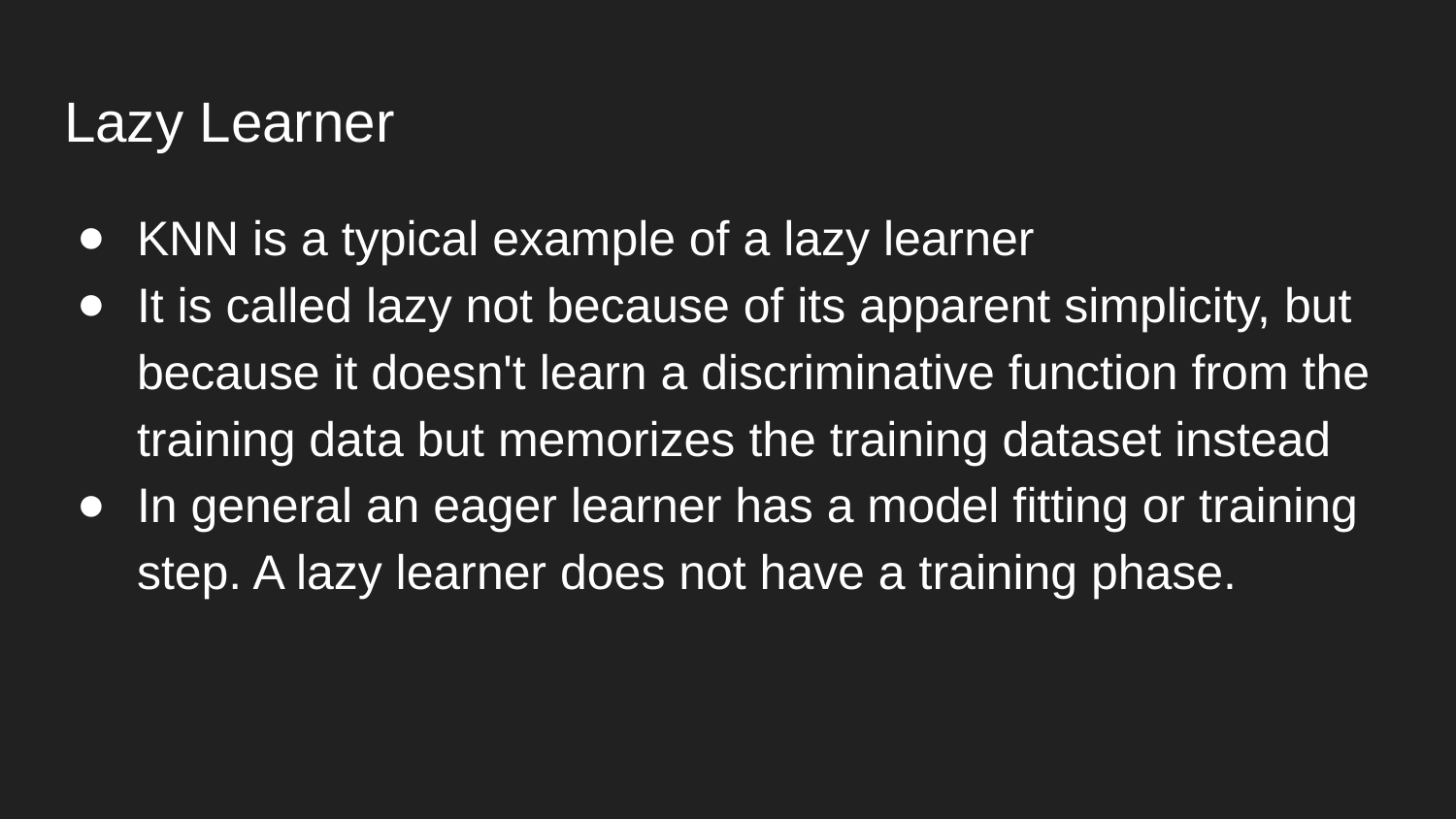

# Lazy Learner
KNN is a typical example of a lazy learner
It is called lazy not because of its apparent simplicity, but because it doesn't learn a discriminative function from the training data but memorizes the training dataset instead
In general an eager learner has a model fitting or training step. A lazy learner does not have a training phase.